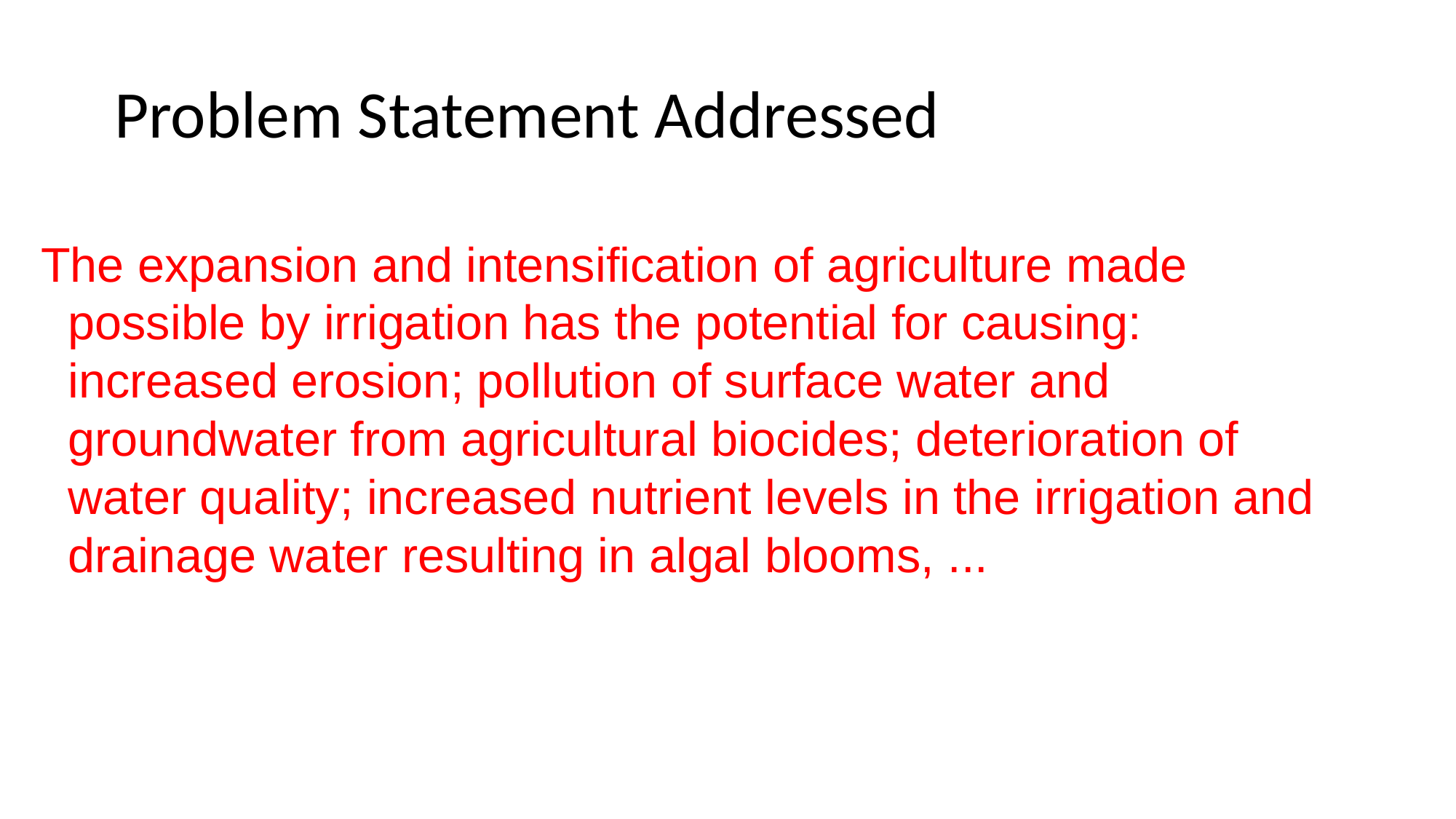

# Problem Statement Addressed
The expansion and intensification of agriculture made possible by irrigation has the potential for causing: increased erosion; pollution of surface water and groundwater from agricultural biocides; deterioration of water quality; increased nutrient levels in the irrigation and drainage water resulting in algal blooms, ...